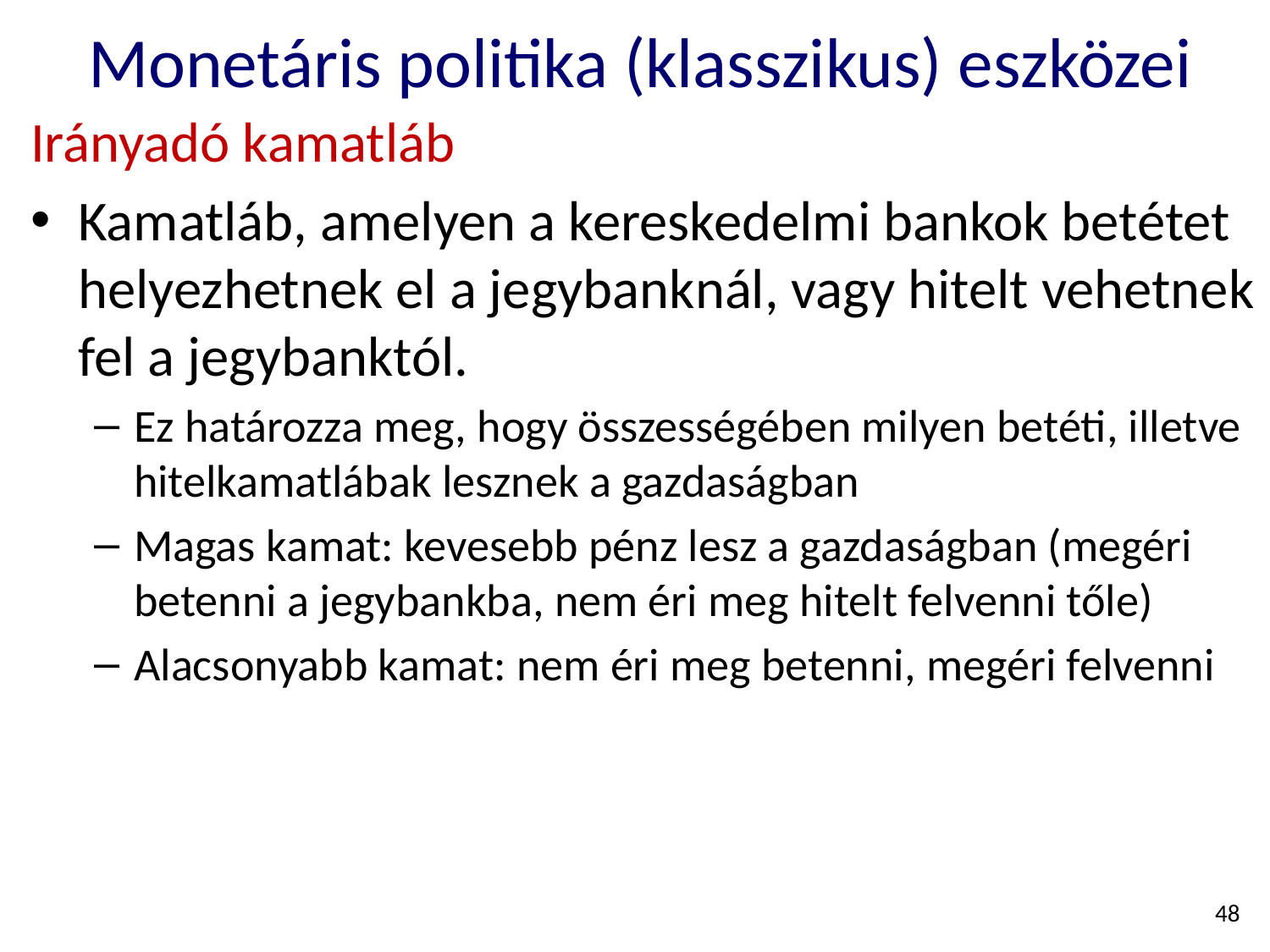

# Monetáris politika (klasszikus) eszközei
Irányadó kamatláb
Kamatláb, amelyen a kereskedelmi bankok betétet helyezhetnek el a jegybanknál, vagy hitelt vehetnek fel a jegybanktól.
Ez határozza meg, hogy összességében milyen betéti, illetve hitelkamatlábak lesznek a gazdaságban
Magas kamat: kevesebb pénz lesz a gazdaságban (megéri betenni a jegybankba, nem éri meg hitelt felvenni tőle)
Alacsonyabb kamat: nem éri meg betenni, megéri felvenni
48